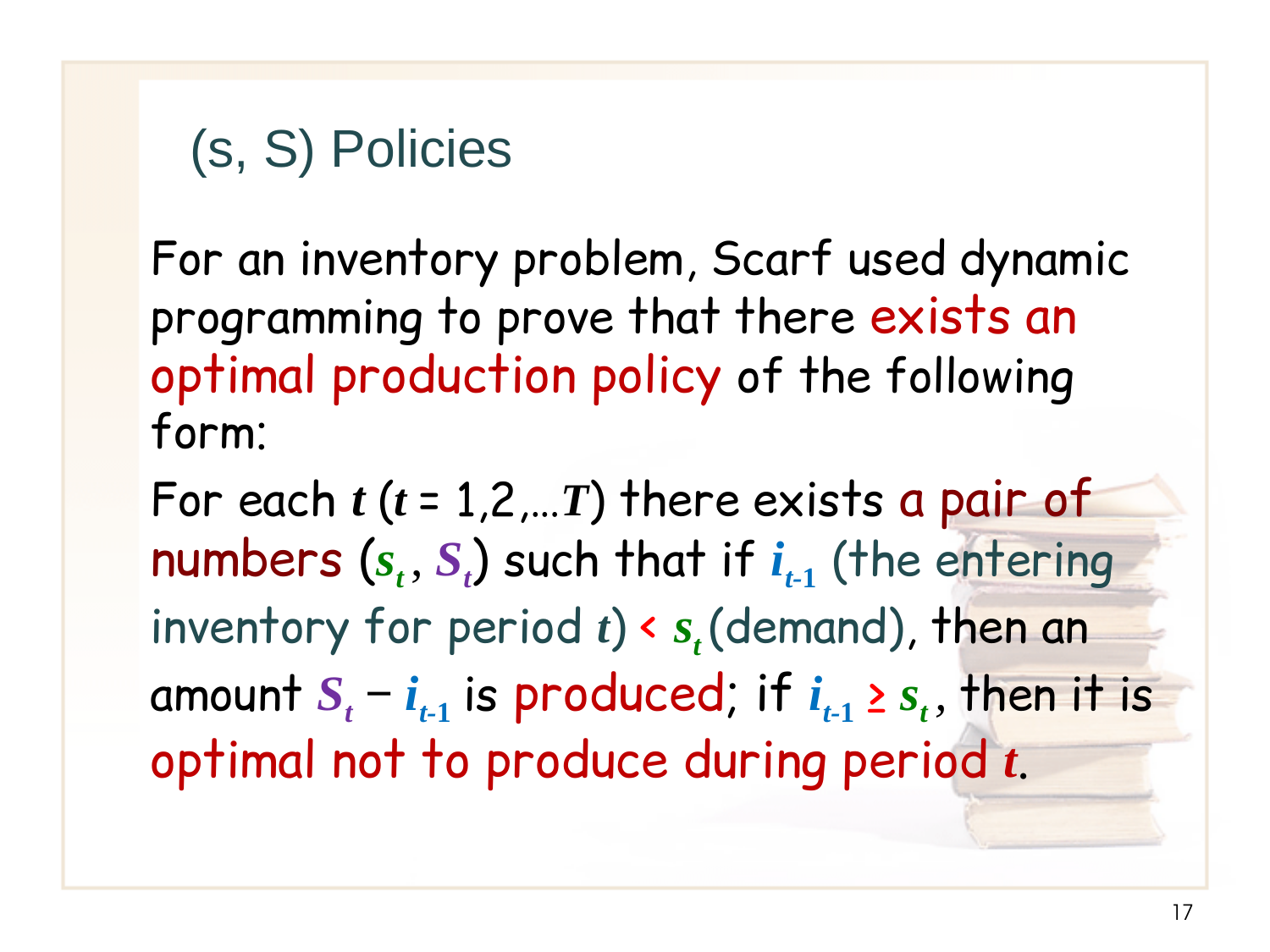

# (s, S) Policies
For an inventory problem, Scarf used dynamic programming to prove that there exists an optimal production policy of the following form:
For each t (t = 1,2,…T) there exists a pair of numbers (st , St) such that if it-1 (the entering inventory for period t) < st (demand), then an amount St − it-1 is produced; if it-1 ≥ st , then it is optimal not to produce during period t.
17